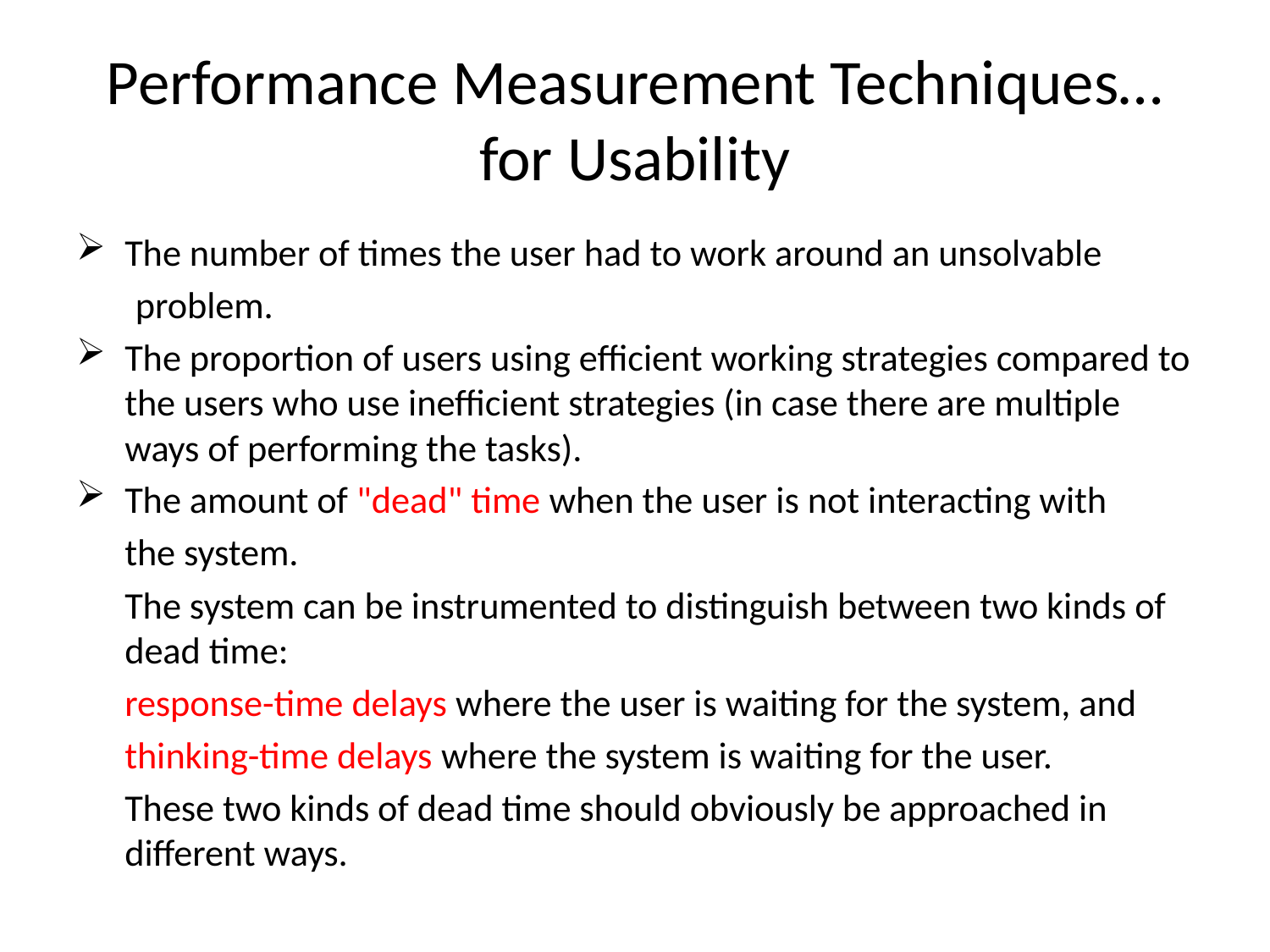

# Performance Measurement Techniques… for Usability
The number of times the user had to work around an unsolvable
       problem.
The proportion of users using efficient working strategies compared to the users who use inefficient strategies (in case there are multiple ways of performing the tasks).
The amount of "dead" time when the user is not interacting with
 	the system.
	The system can be instrumented to distinguish between two kinds of dead time:
	response-time delays where the user is waiting for the system, and
	thinking-time delays where the system is waiting for the user.
 	These two kinds of dead time should obviously be approached in different ways.